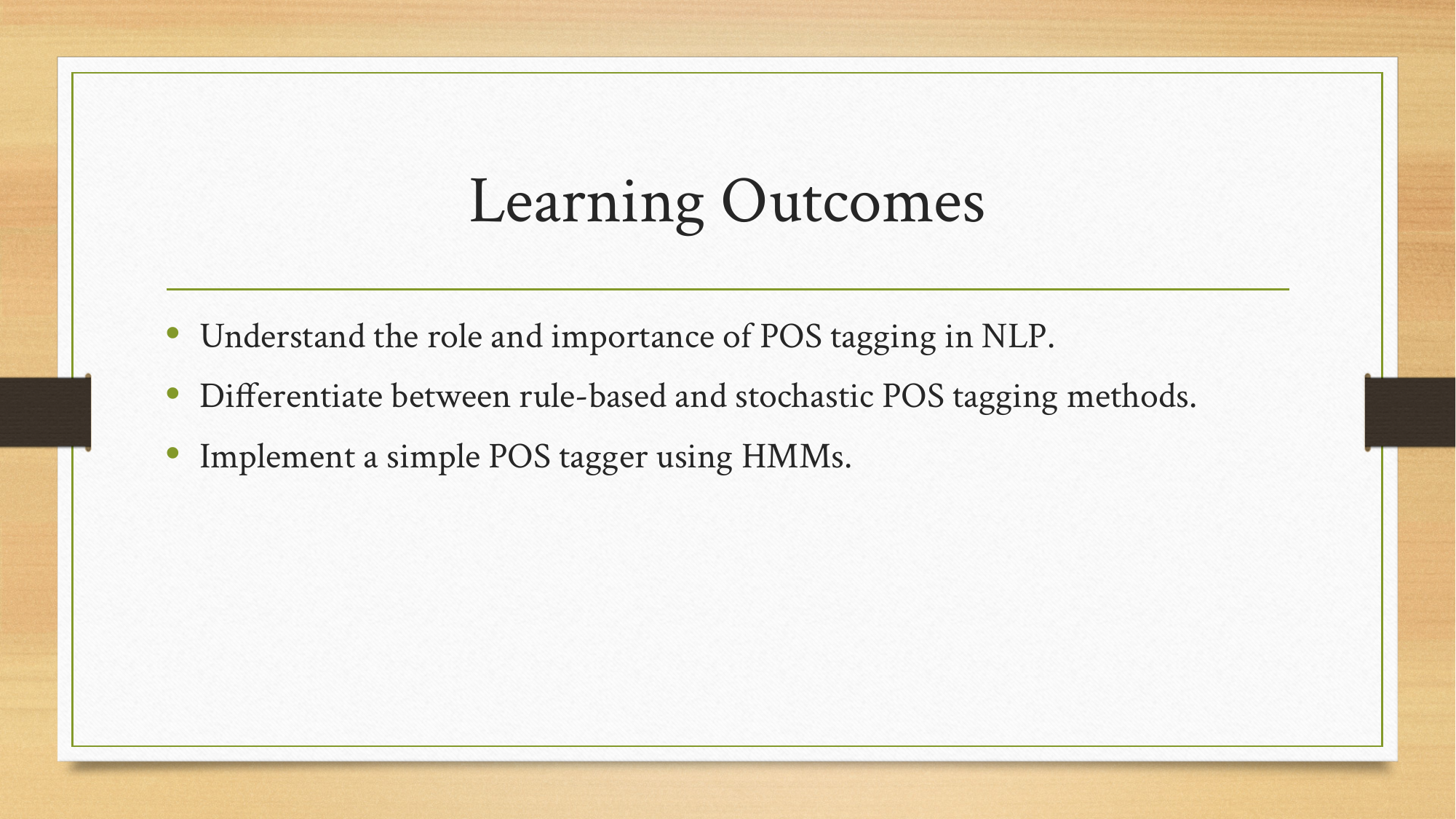

# Learning Outcomes
Understand the role and importance of POS tagging in NLP.
Differentiate between rule-based and stochastic POS tagging methods.
Implement a simple POS tagger using HMMs.